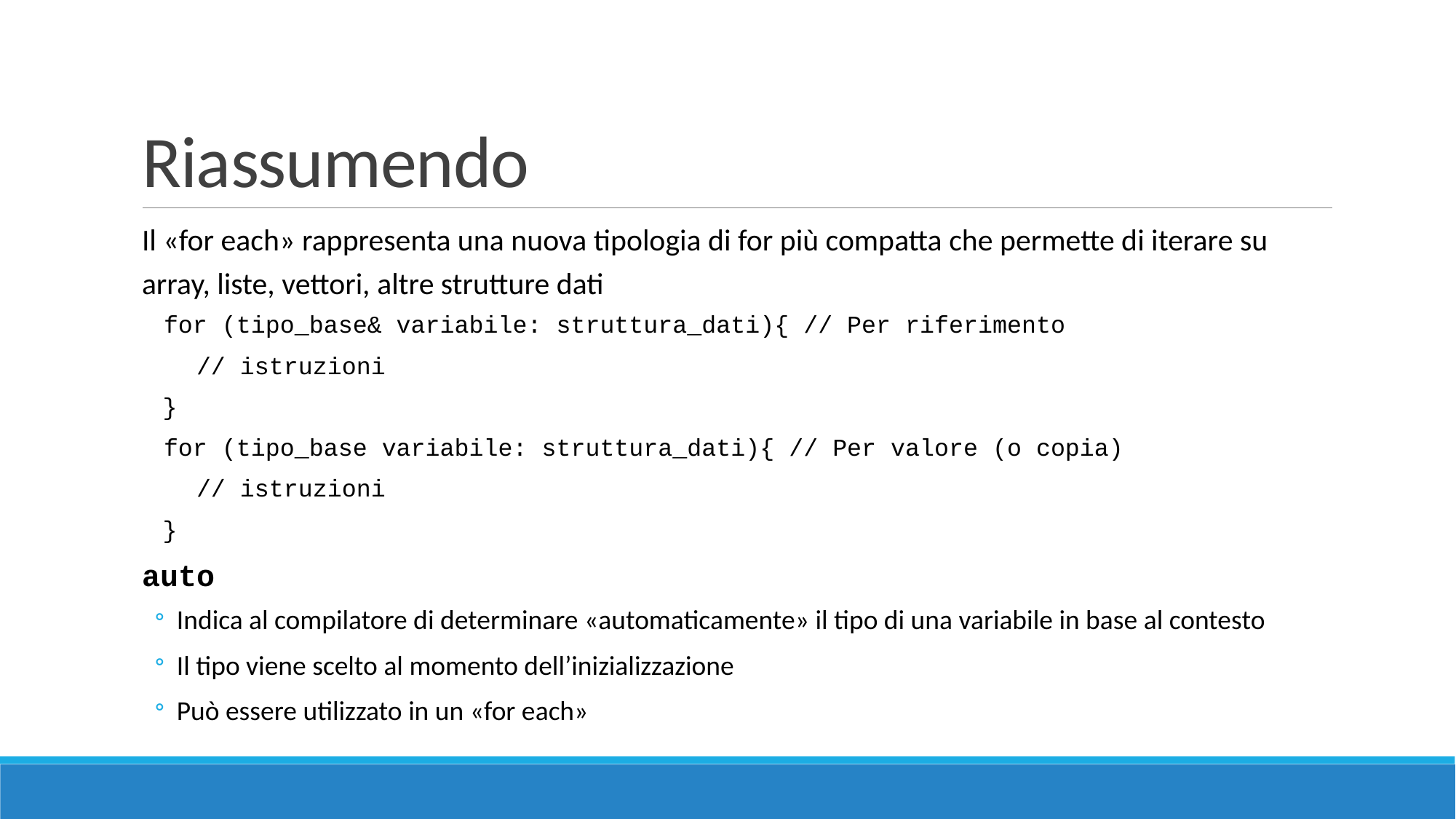

# Riassumendo
Il «for each» rappresenta una nuova tipologia di for più compatta che permette di iterare su array, liste, vettori, altre strutture dati
for (tipo_base& variabile: struttura_dati){ // Per riferimento
// istruzioni
}
for (tipo_base variabile: struttura_dati){ // Per valore (o copia)
// istruzioni
}
auto
Indica al compilatore di determinare «automaticamente» il tipo di una variabile in base al contesto
Il tipo viene scelto al momento dell’inizializzazione
Può essere utilizzato in un «for each»